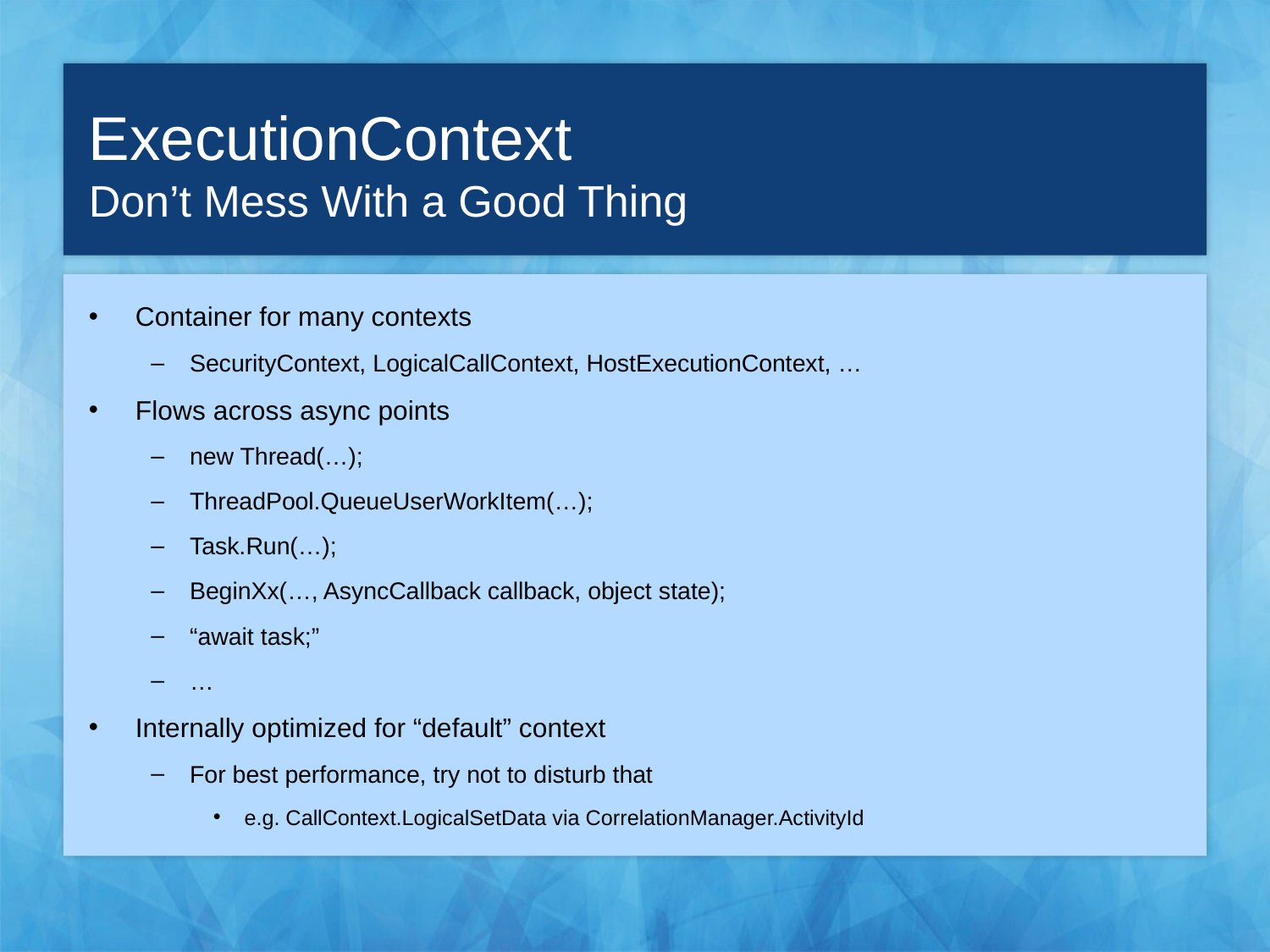

# ExecutionContext
Don’t Mess With a Good Thing

Container for many contexts
SecurityContext, LogicalCallContext, HostExecutionContext, …
Flows across async points
new Thread(…);
ThreadPool.QueueUserWorkItem(…);
Task.Run(…);
BeginXx(…, AsyncCallback callback, object state);
“await task;”
…
Internally optimized for “default” context
For best performance, try not to disturb that
e.g. CallContext.LogicalSetData via CorrelationManager.ActivityId